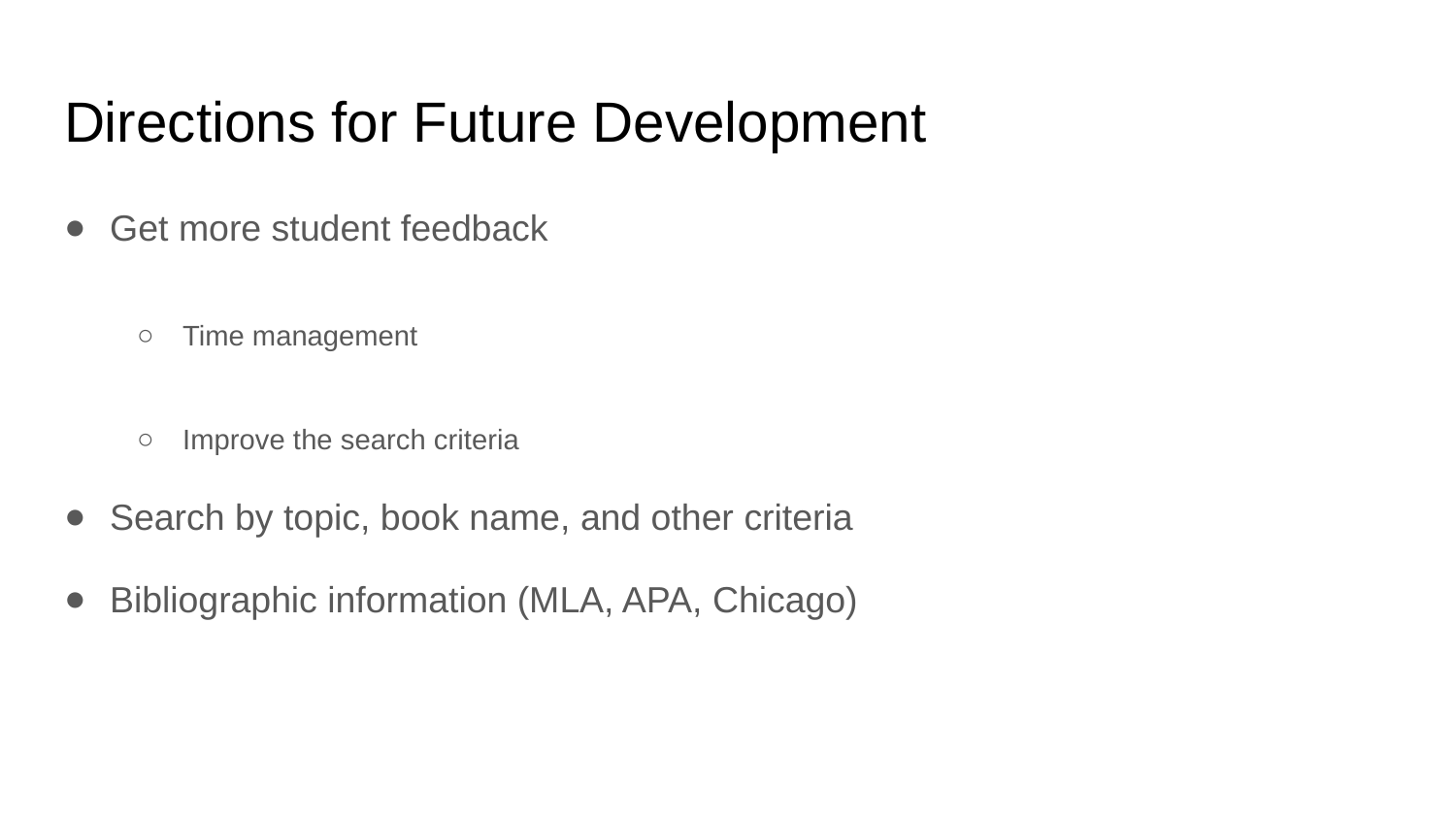

# Directions for Future Development
Get more student feedback
Time management
Improve the search criteria
Search by topic, book name, and other criteria
Bibliographic information (MLA, APA, Chicago)